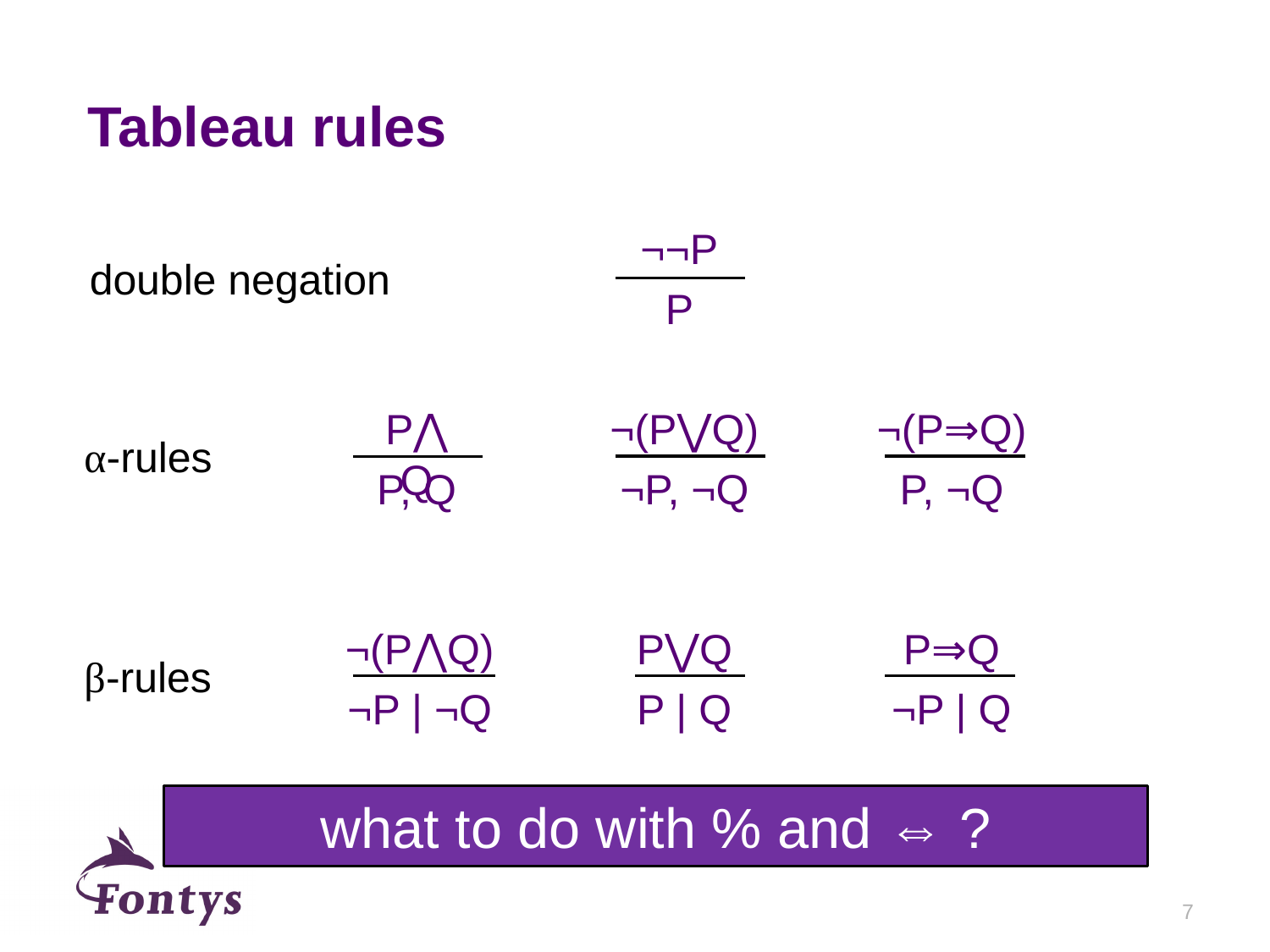

# Tableau rules
¬¬P

double negation
P

¬(P⋁Q)

¬P, ¬Q

¬(P⇒Q)

P, ¬Q

P⋀Q

P, Q

α-rules
P⋁Q
P | Q

P⇒Q

¬P | Q

¬(P⋀Q)

¬P | ¬Q

β-rules
what to do with % and ⇔ ?
7